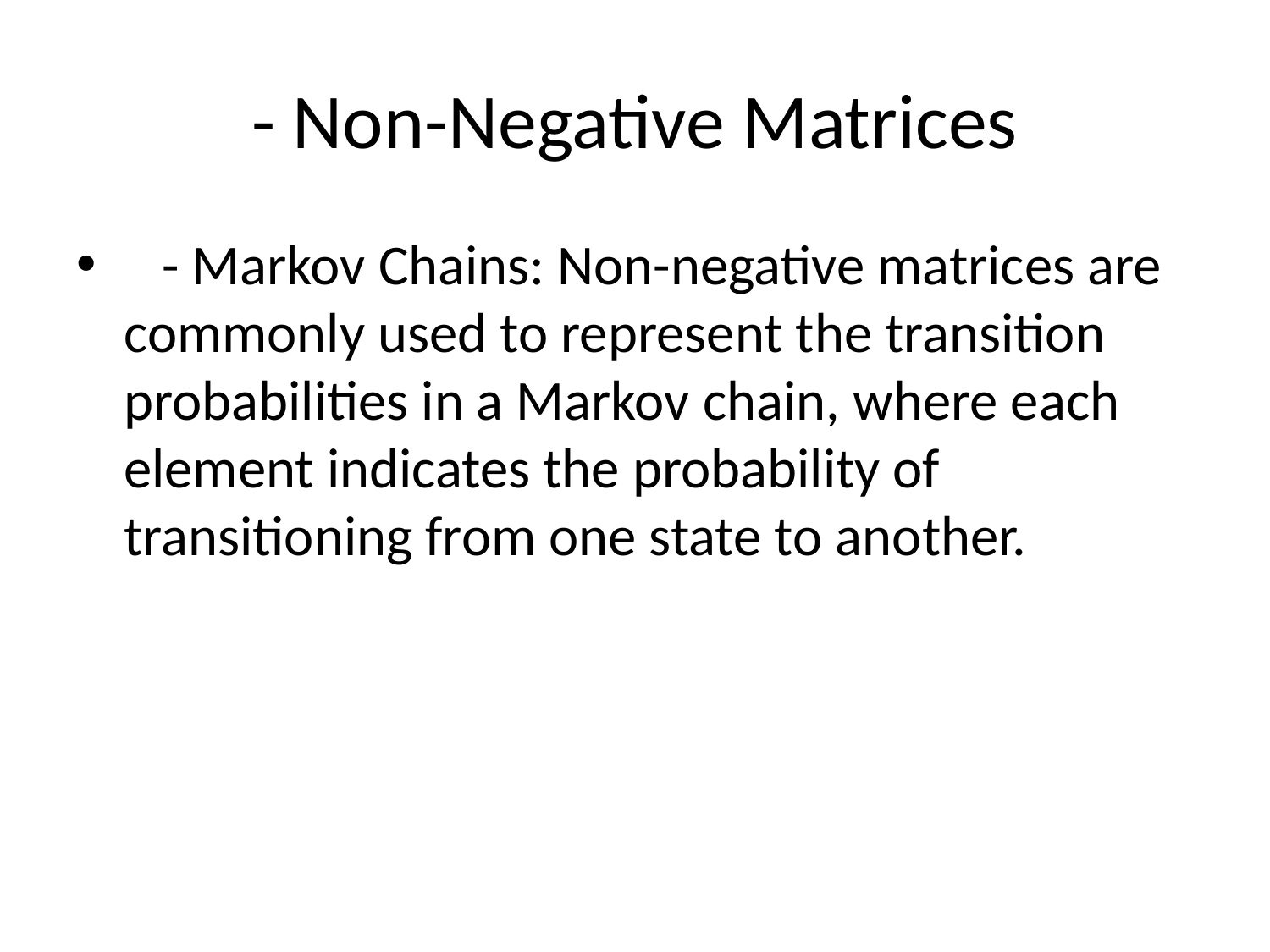

# - Non-Negative Matrices
   - Markov Chains: Non-negative matrices are commonly used to represent the transition probabilities in a Markov chain, where each element indicates the probability of transitioning from one state to another.